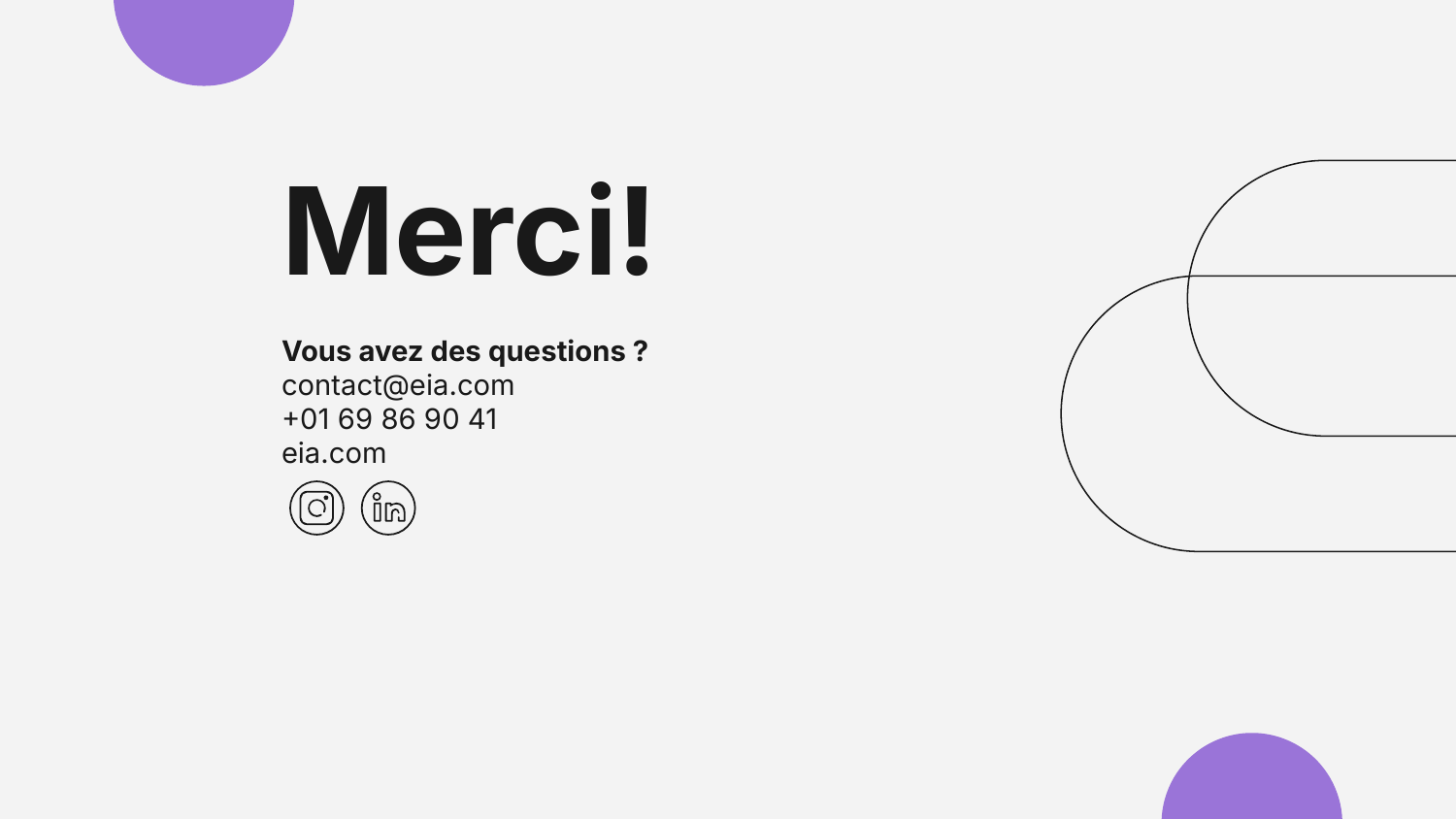

# Merci!

Vous avez des questions ?
contact@eia.com
+01 69 86 90 41
eia.com